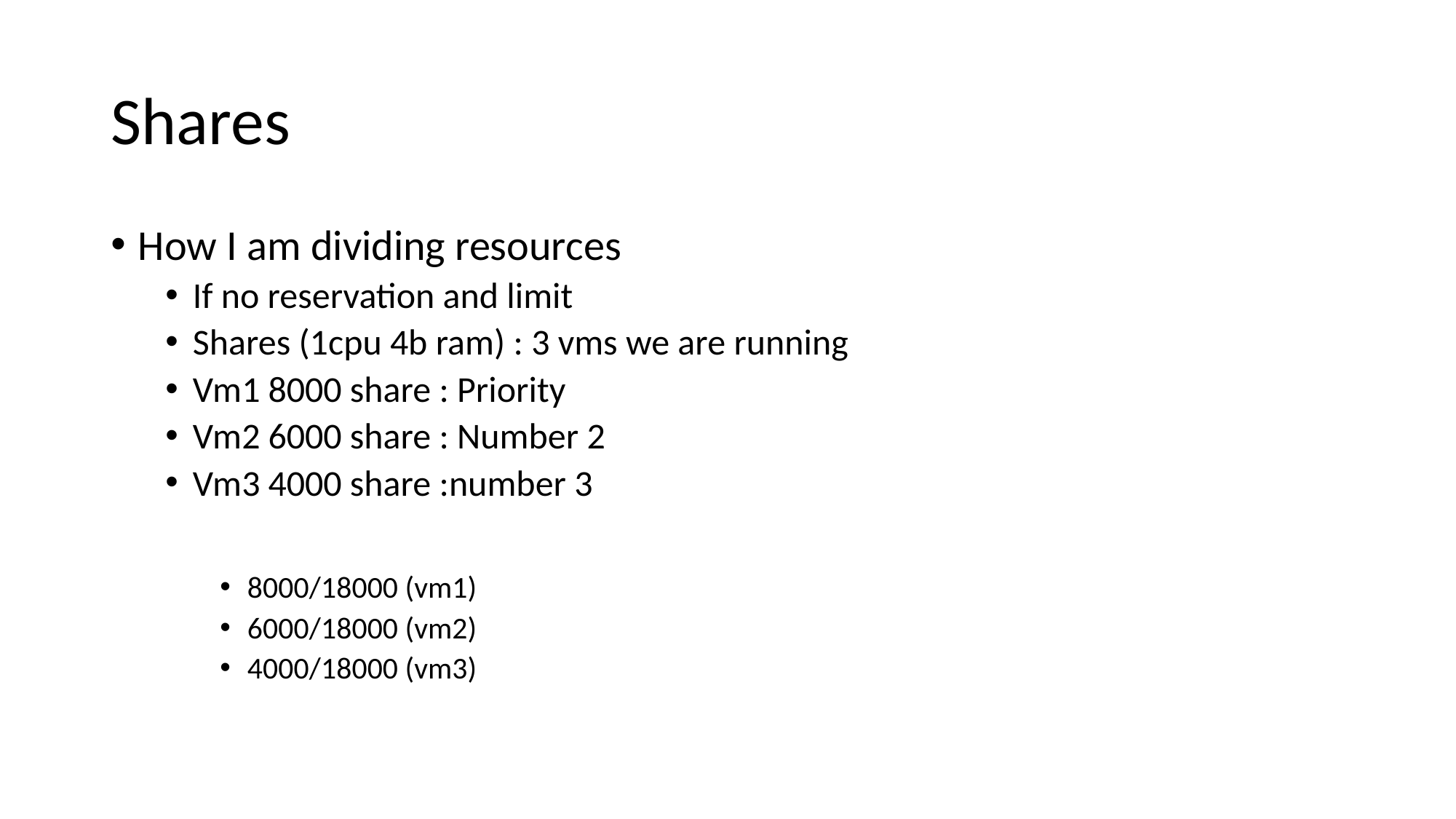

# Shares
How I am dividing resources
If no reservation and limit
Shares (1cpu 4b ram) : 3 vms we are running
Vm1 8000 share : Priority
Vm2 6000 share : Number 2
Vm3 4000 share :number 3

8000/18000 (vm1)
6000/18000 (vm2)
4000/18000 (vm3)